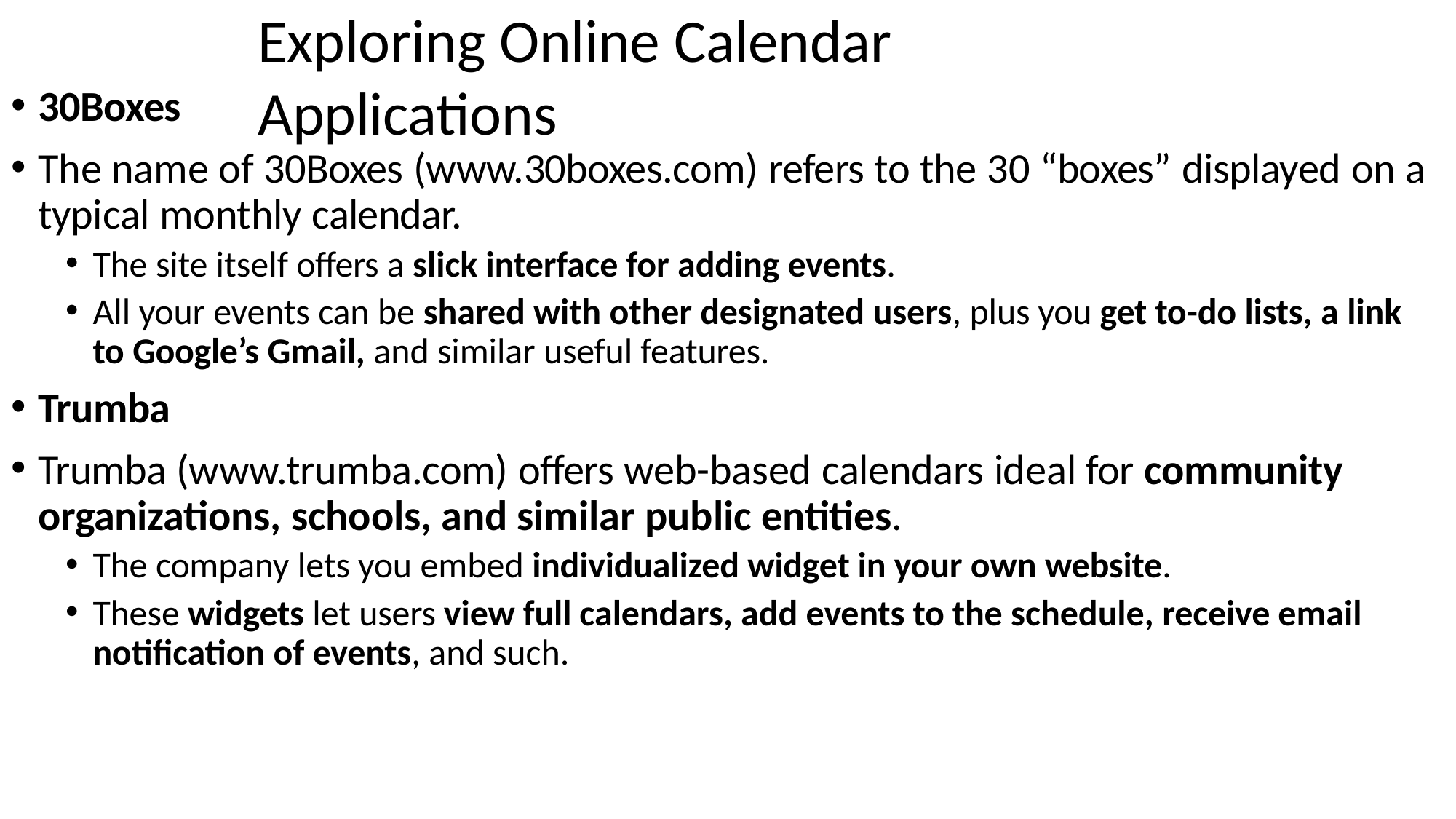

# Exploring Online Calendar Applications
30Boxes
The name of 30Boxes (www.30boxes.com) refers to the 30 “boxes” displayed on a  typical monthly calendar.
The site itself offers a slick interface for adding events.
All your events can be shared with other designated users, plus you get to-do lists, a link  to Google’s Gmail, and similar useful features.
Trumba
Trumba (www.trumba.com) offers web-based calendars ideal for community  organizations, schools, and similar public entities.
The company lets you embed individualized widget in your own website.
These widgets let users view full calendars, add events to the schedule, receive email  notification of events, and such.